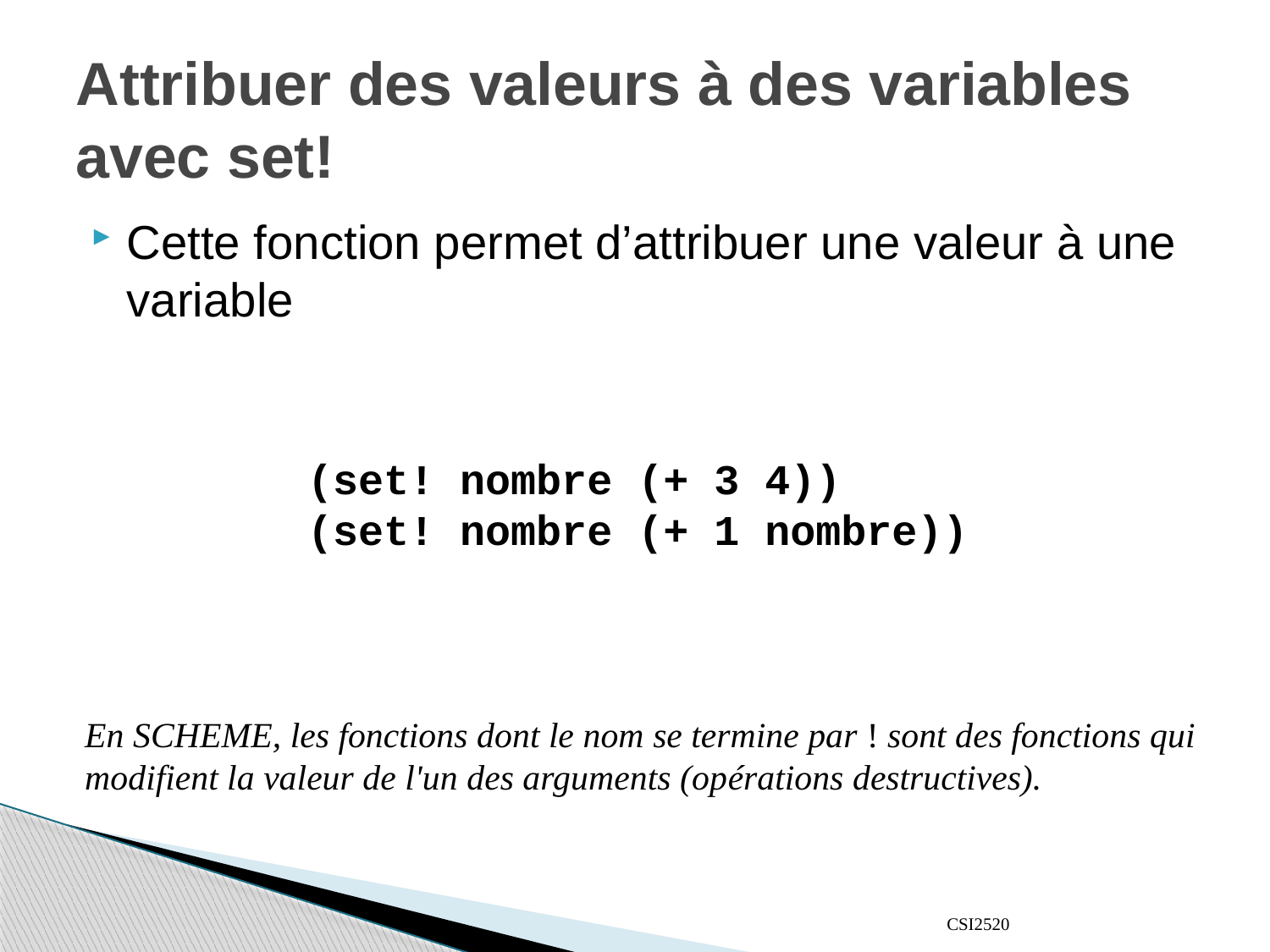

# Attribuer des valeurs à des variables avec set!
Cette fonction permet d’attribuer une valeur à une variable
(set! nombre (+ 3 4))
(set! nombre (+ 1 nombre))
En SCHEME, les fonctions dont le nom se termine par ! sont des fonctions qui
modifient la valeur de l'un des arguments (opérations destructives).
CSI2520